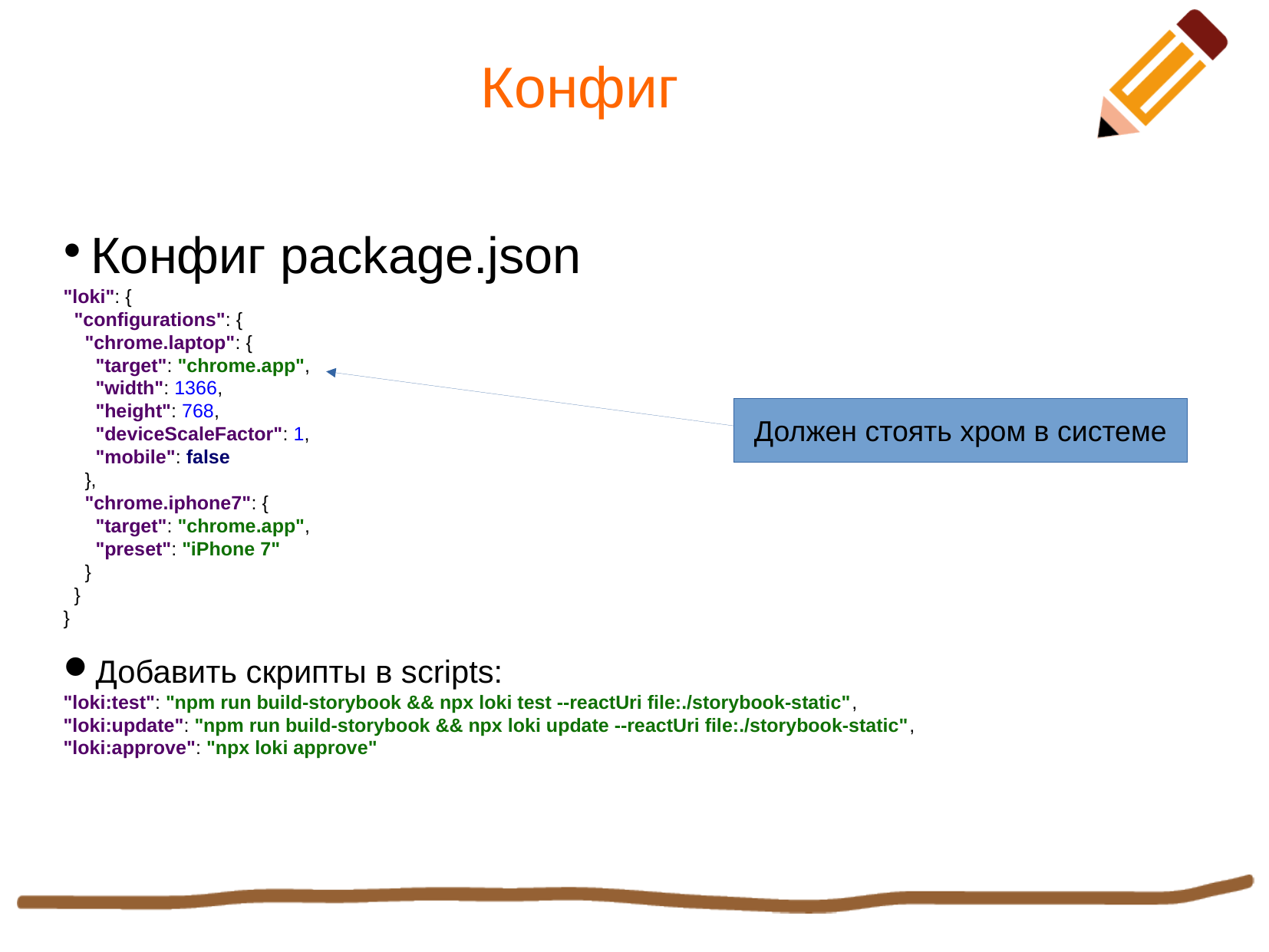

Конфиг

Конфиг package.json
"loki": {
  "configurations": {
    "chrome.laptop": {
      "target": "chrome.app",
      "width": 1366,
      "height": 768,
      "deviceScaleFactor": 1,
      "mobile": false
    },
    "chrome.iphone7": {
      "target": "chrome.app",
      "preset": "iPhone 7"
    }
  }
}

Добавить скрипты в scripts:
"loki:test": "npm run build-storybook && npx loki test --reactUri file:./storybook-static",
"loki:update": "npm run build-storybook && npx loki update --reactUri file:./storybook-static",
"loki:approve": "npx loki approve"

Должен стоять хром в системе